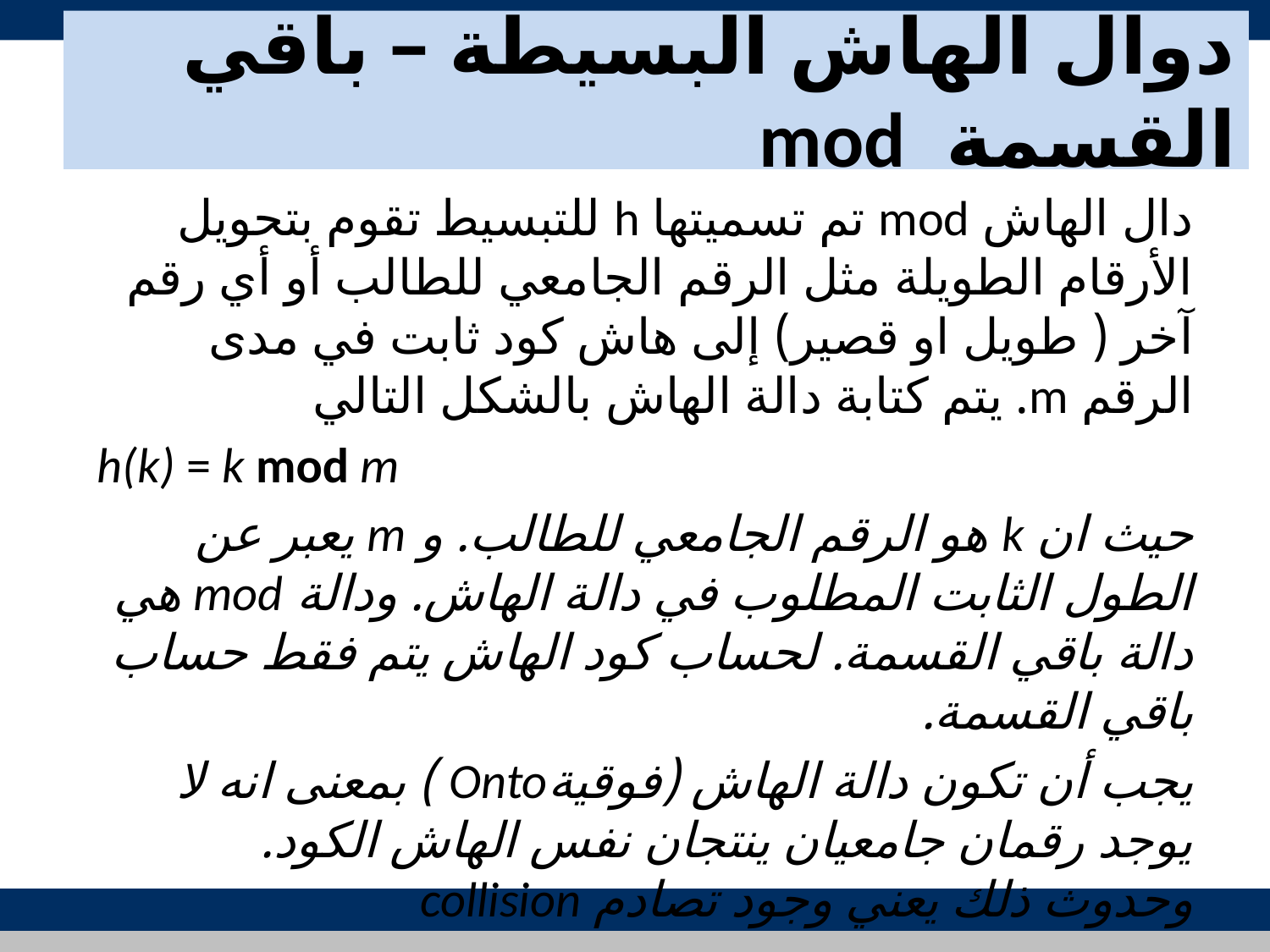

# دوال الهاش البسيطة – باقي القسمة  mod
دال الهاش mod تم تسميتها h للتبسيط تقوم بتحويل الأرقام الطويلة مثل الرقم الجامعي للطالب أو أي رقم آخر ( طويل او قصير) إلى هاش كود ثابت في مدى الرقم m. يتم كتابة دالة الهاش بالشكل التالي
h(k) = k mod m
حيث ان k هو الرقم الجامعي للطالب. و m يعبر عن الطول الثابت المطلوب في دالة الهاش. ودالة mod هي دالة باقي القسمة. لحساب كود الهاش يتم فقط حساب باقي القسمة.
يجب أن تكون دالة الهاش (فوقيةOnto ) بمعنى انه لا يوجد رقمان جامعيان ينتجان نفس الهاش الكود. وحدوث ذلك يعني وجود تصادم collision